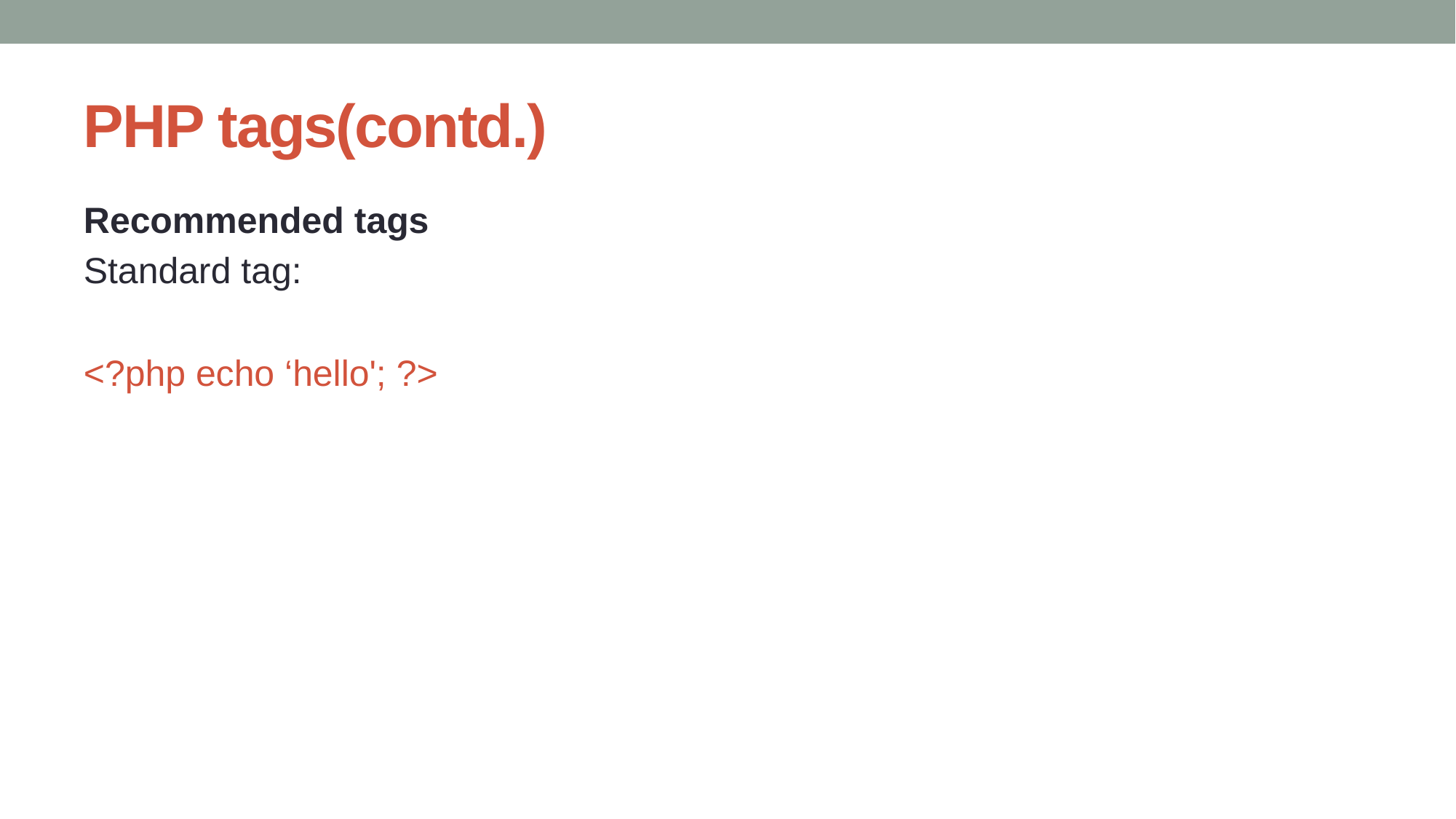

# PHP tags(contd.)
Recommended tags
Standard tag:

<?php echo ‘hello'; ?>